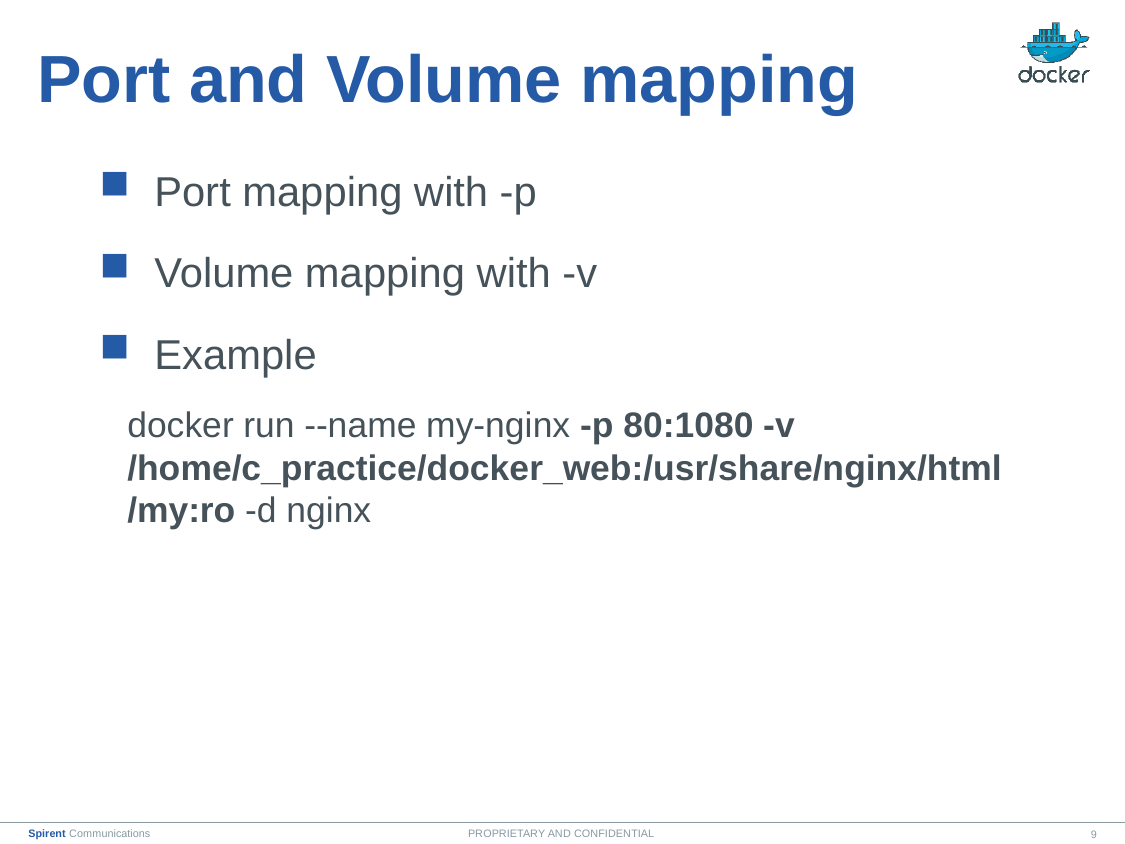

# Port and Volume mapping
  Port mapping with -p
  Volume mapping with -v
  Example
docker run --name my-nginx -p 80:1080 -v /home/c_practice/docker_web:/usr/share/nginx/html/my:ro -d nginx